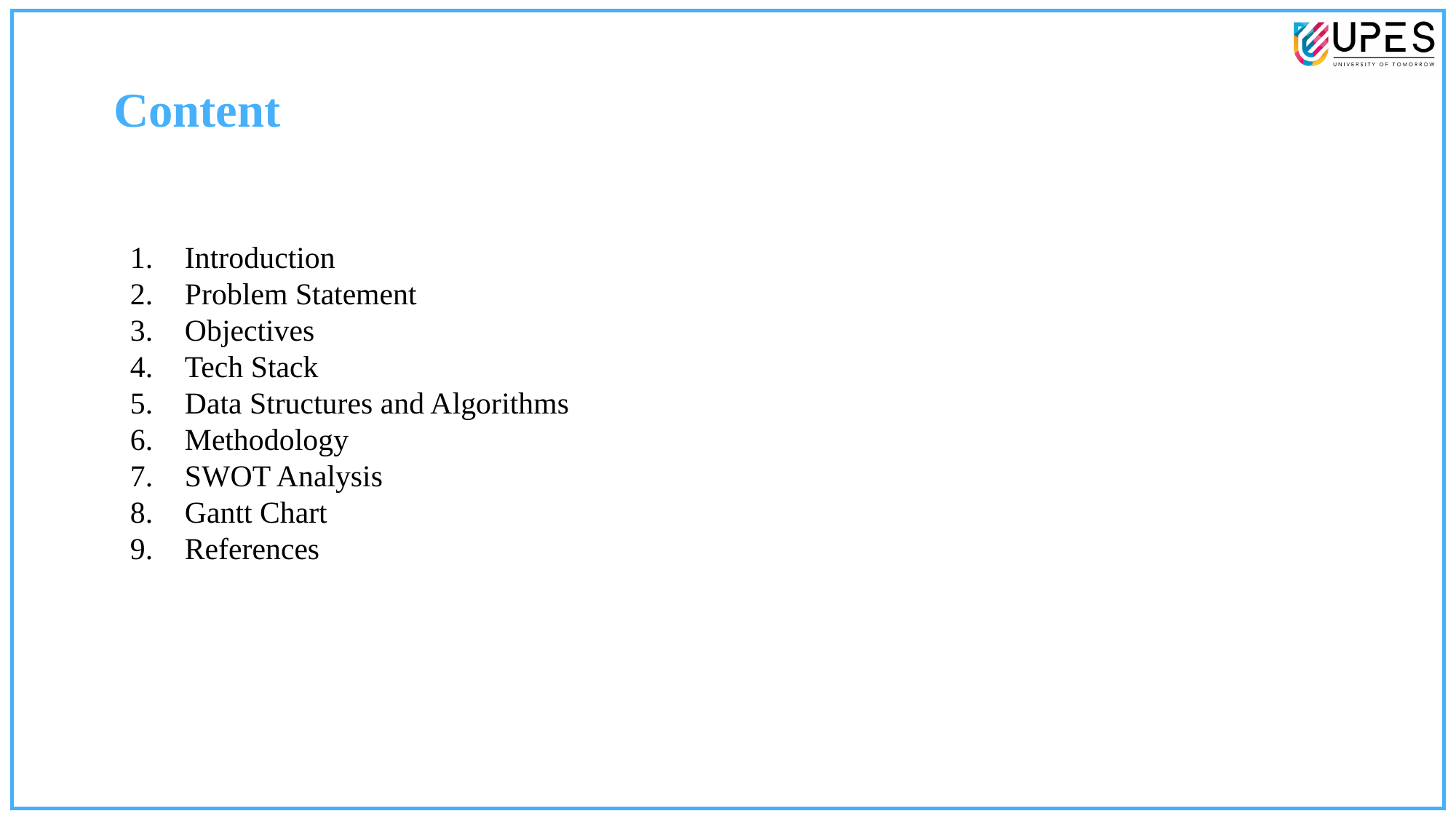

Content
Introduction
Problem Statement
Objectives
Tech Stack
Data Structures and Algorithms
Methodology
SWOT Analysis
Gantt Chart
References